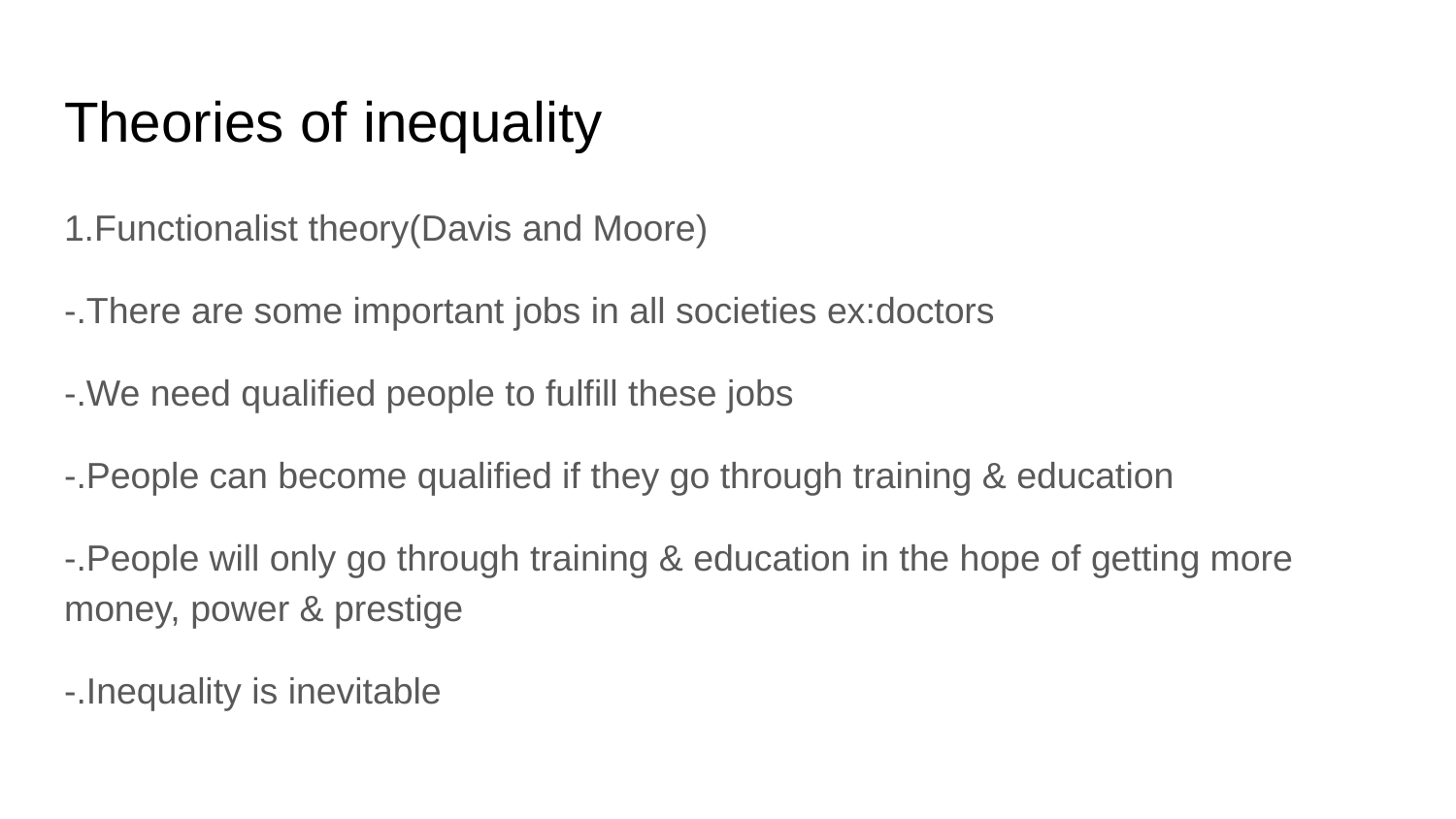

# Theories of inequality
1.Functionalist theory(Davis and Moore)
-.There are some important jobs in all societies ex:doctors
-.We need qualified people to fulfill these jobs
-.People can become qualified if they go through training & education
-.People will only go through training & education in the hope of getting more money, power & prestige
-.Inequality is inevitable